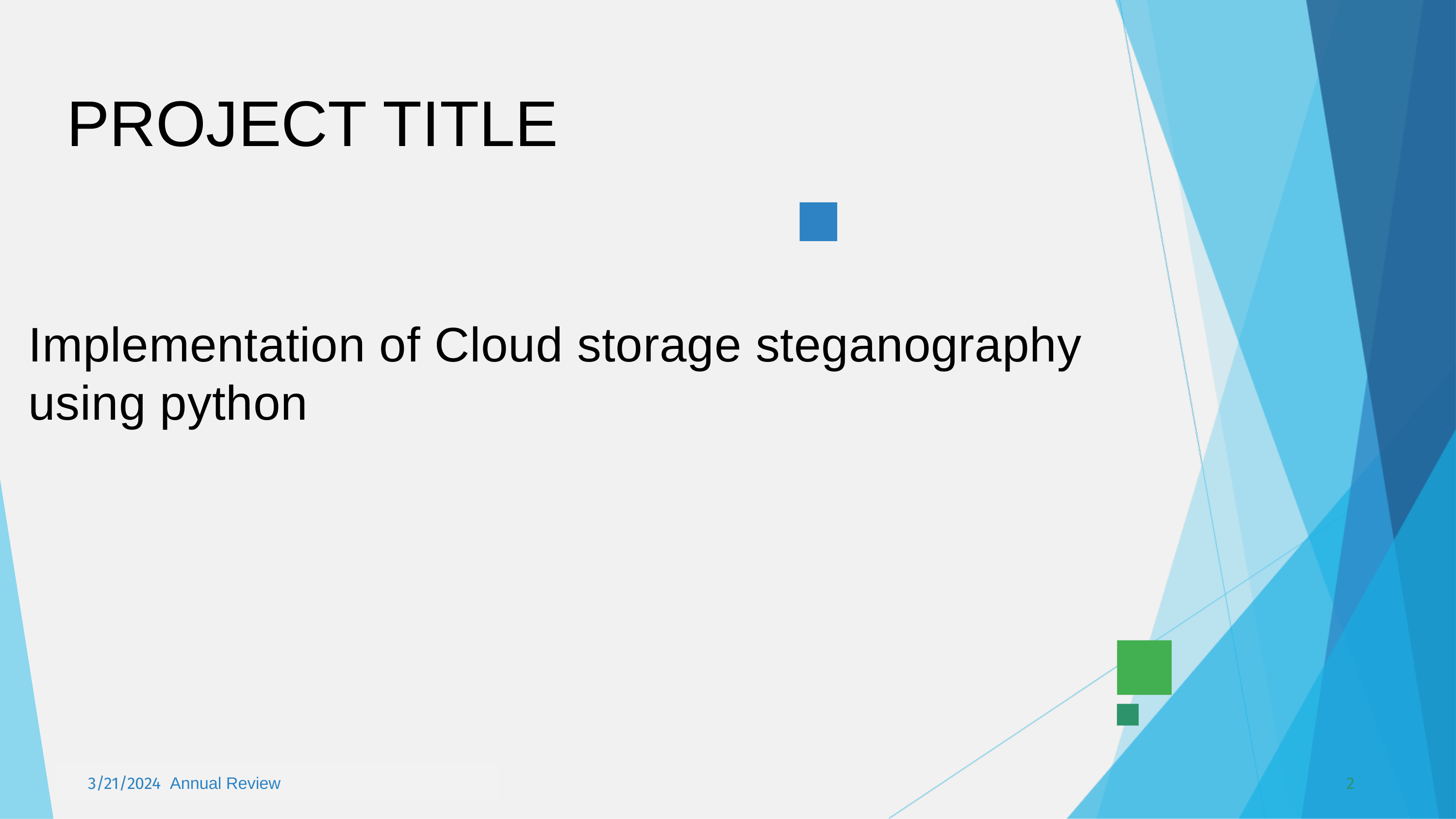

PROJECT TITLE

Implementation of Cloud storage steganography using python

3/21/2024  Annual Review
2